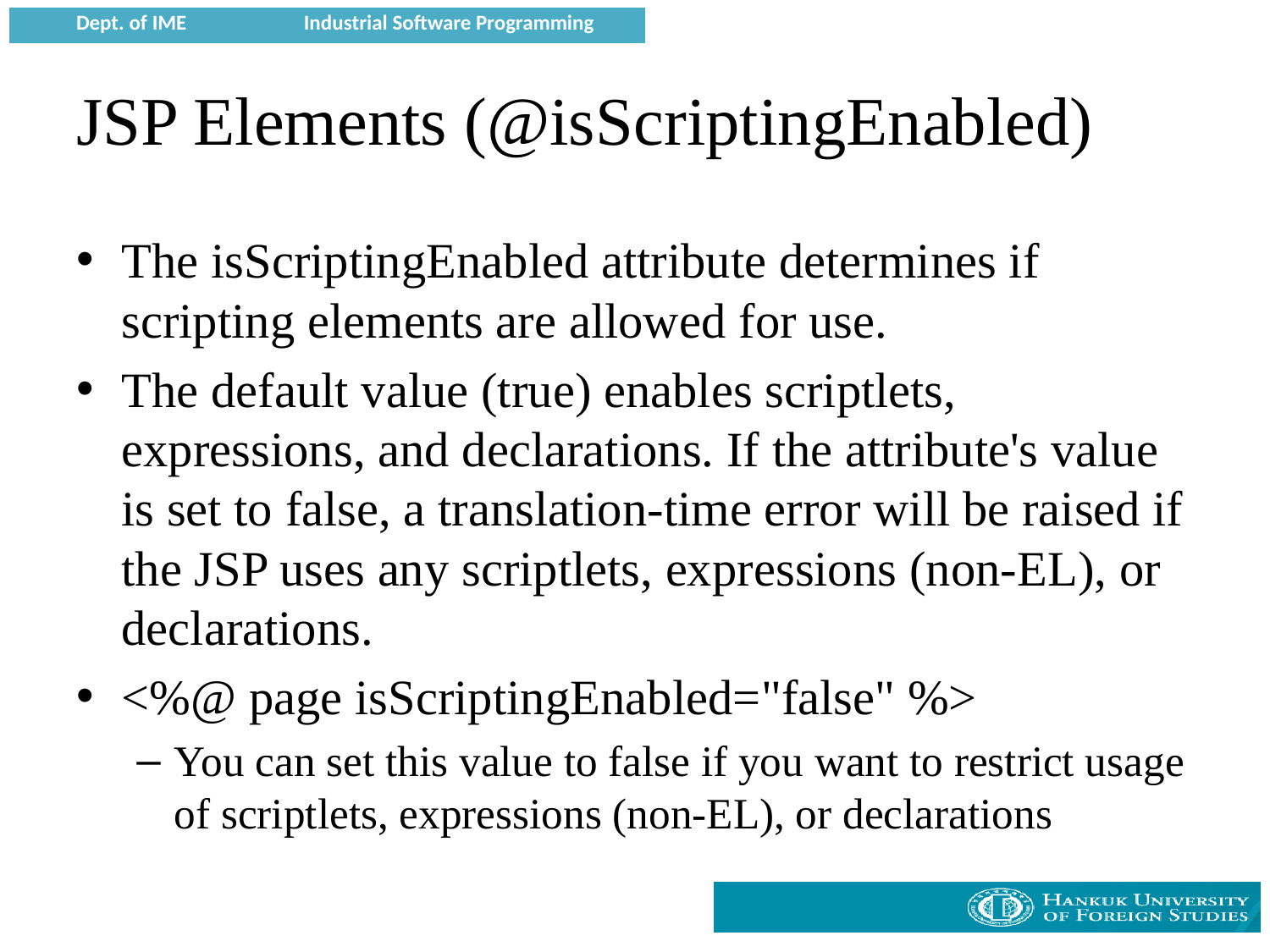

# JSP Elements (@isScriptingEnabled)
The isScriptingEnabled attribute determines if scripting elements are allowed for use.
The default value (true) enables scriptlets, expressions, and declarations. If the attribute's value is set to false, a translation-time error will be raised if the JSP uses any scriptlets, expressions (non-EL), or declarations.
<%@ page isScriptingEnabled="false" %>
You can set this value to false if you want to restrict usage of scriptlets, expressions (non-EL), or declarations